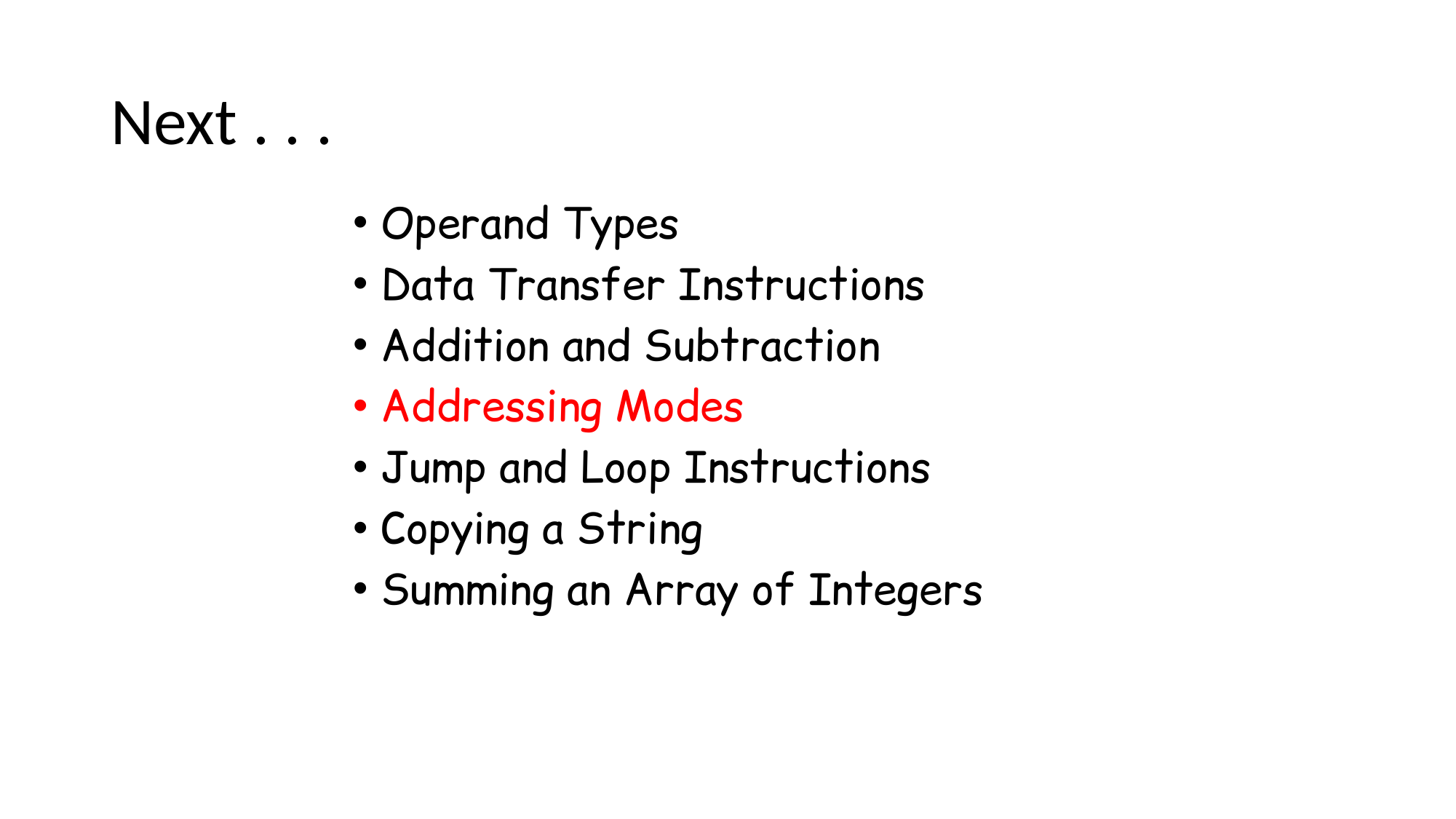

# Next . . .
Operand Types
Data Transfer Instructions
Addition and Subtraction
Addressing Modes
Jump and Loop Instructions
Copying a String
Summing an Array of Integers